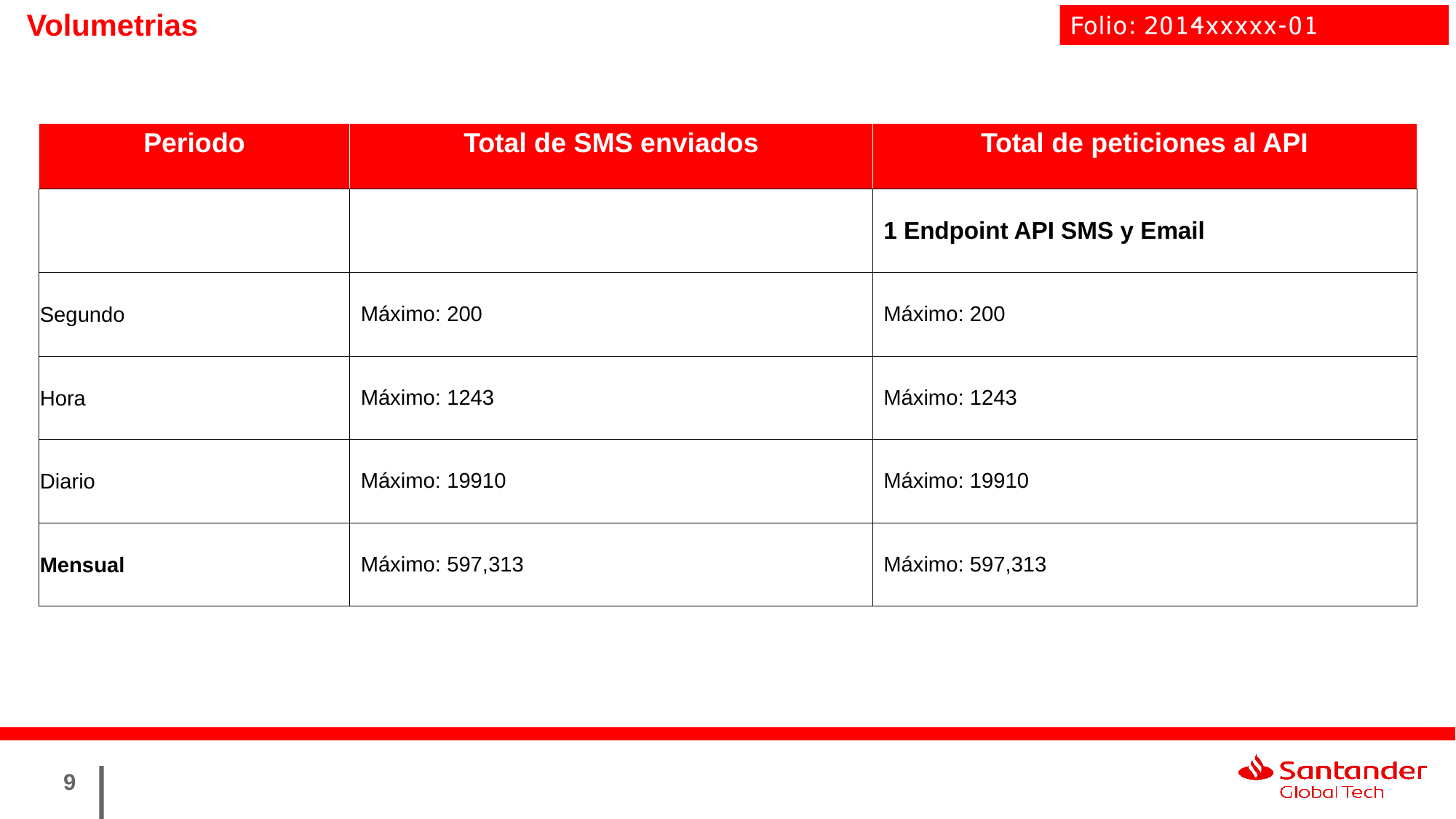

Volumetrias

| Periodo | Total de SMS enviados | Total de peticiones al API |
| --- | --- | --- |
|  |  | 1 Endpoint API SMS y Email |
| Segundo | Máximo: 200 | Máximo: 200 |
| Hora | Máximo: 1243 | Máximo: 1243 |
| Diario | Máximo: 19910 | Máximo: 19910 |
| Mensual | Máximo: 597,313 | Máximo: 597,313 |